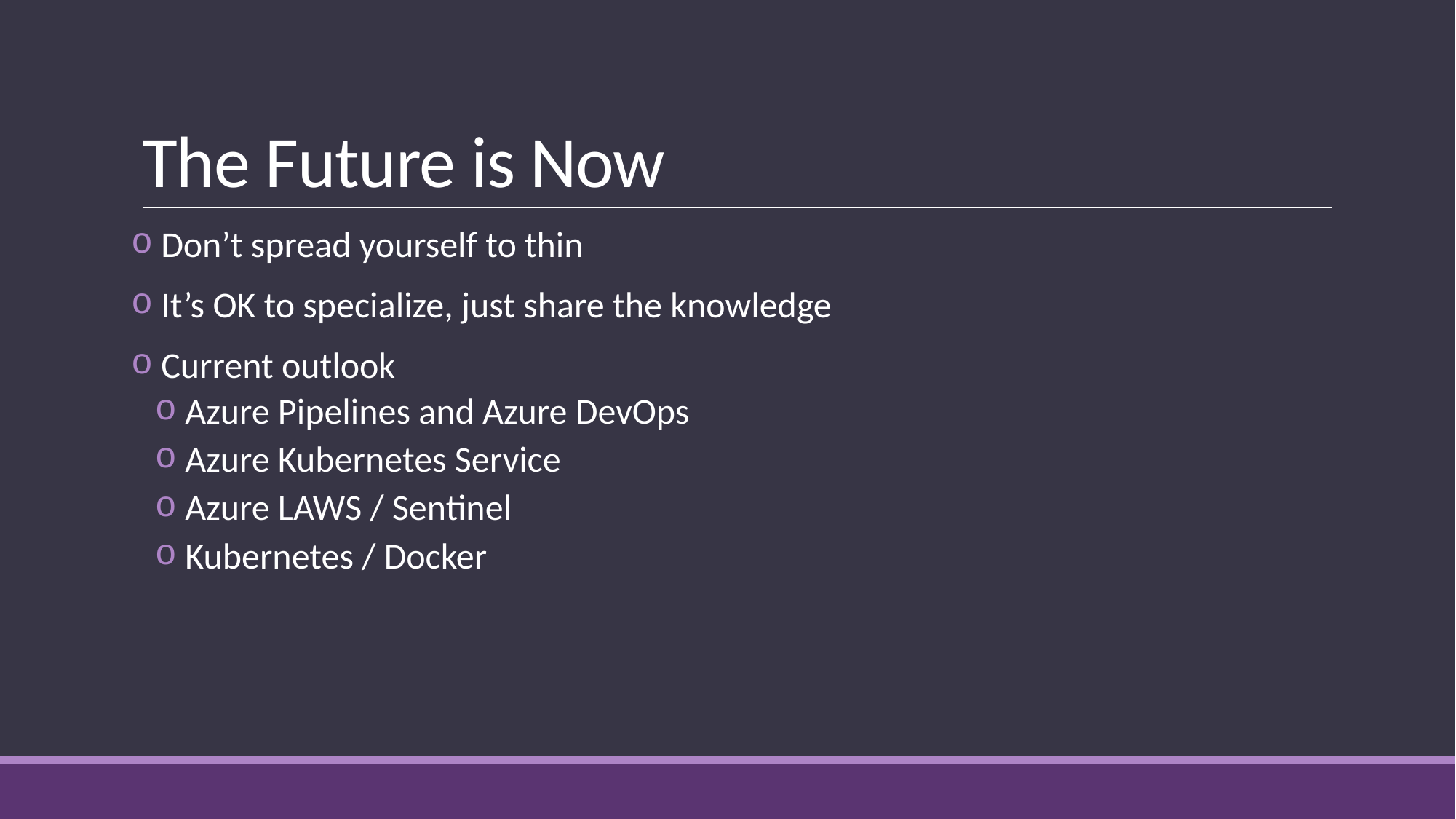

# The Future is Now
 Don’t spread yourself to thin
 It’s OK to specialize, just share the knowledge
 Current outlook
 Azure Pipelines and Azure DevOps
 Azure Kubernetes Service
 Azure LAWS / Sentinel
 Kubernetes / Docker